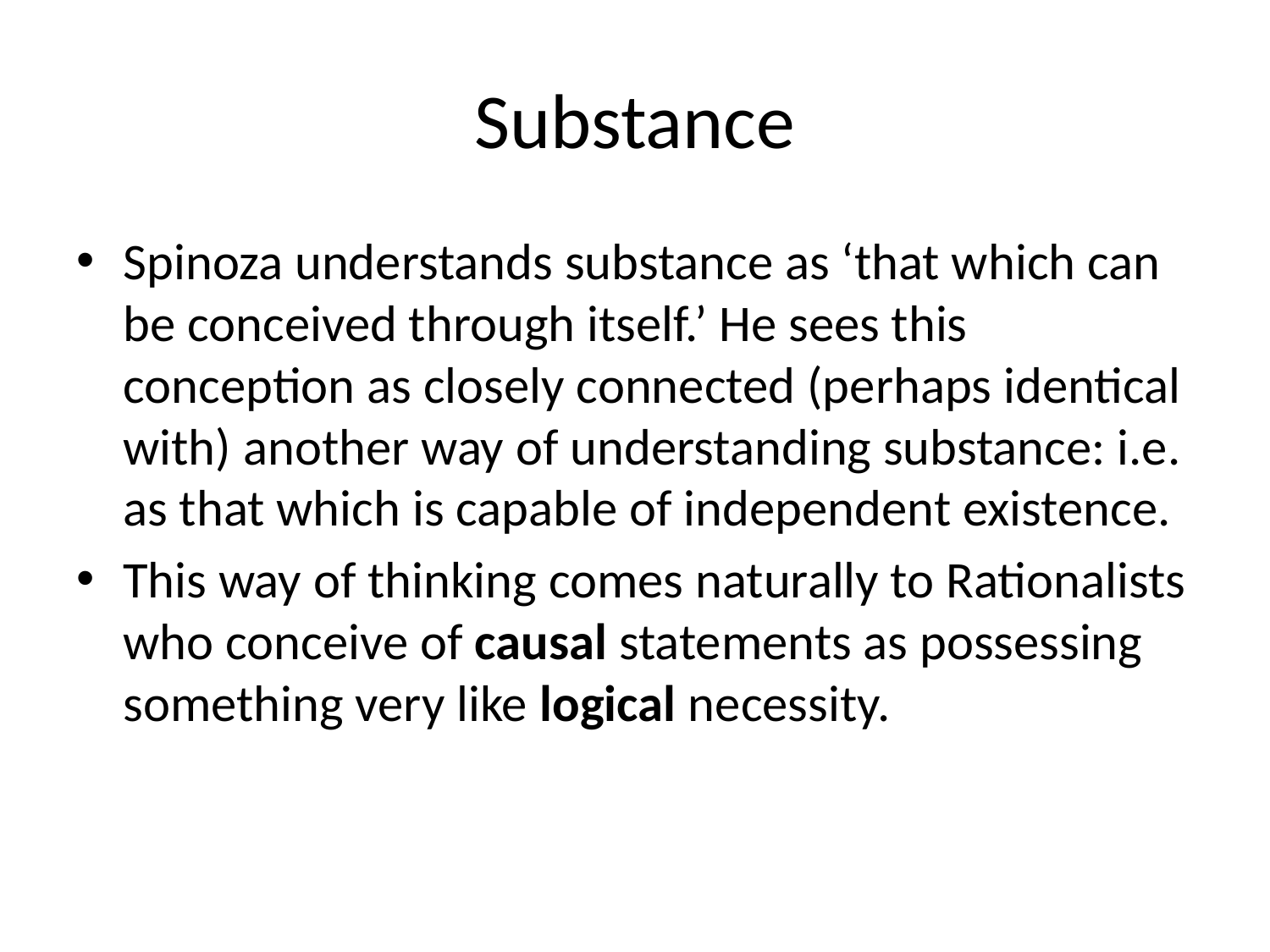

# Substance
Spinoza understands substance as ‘that which can be conceived through itself.’ He sees this conception as closely connected (perhaps identical with) another way of understanding substance: i.e. as that which is capable of independent existence.
This way of thinking comes naturally to Rationalists who conceive of causal statements as possessing something very like logical necessity.